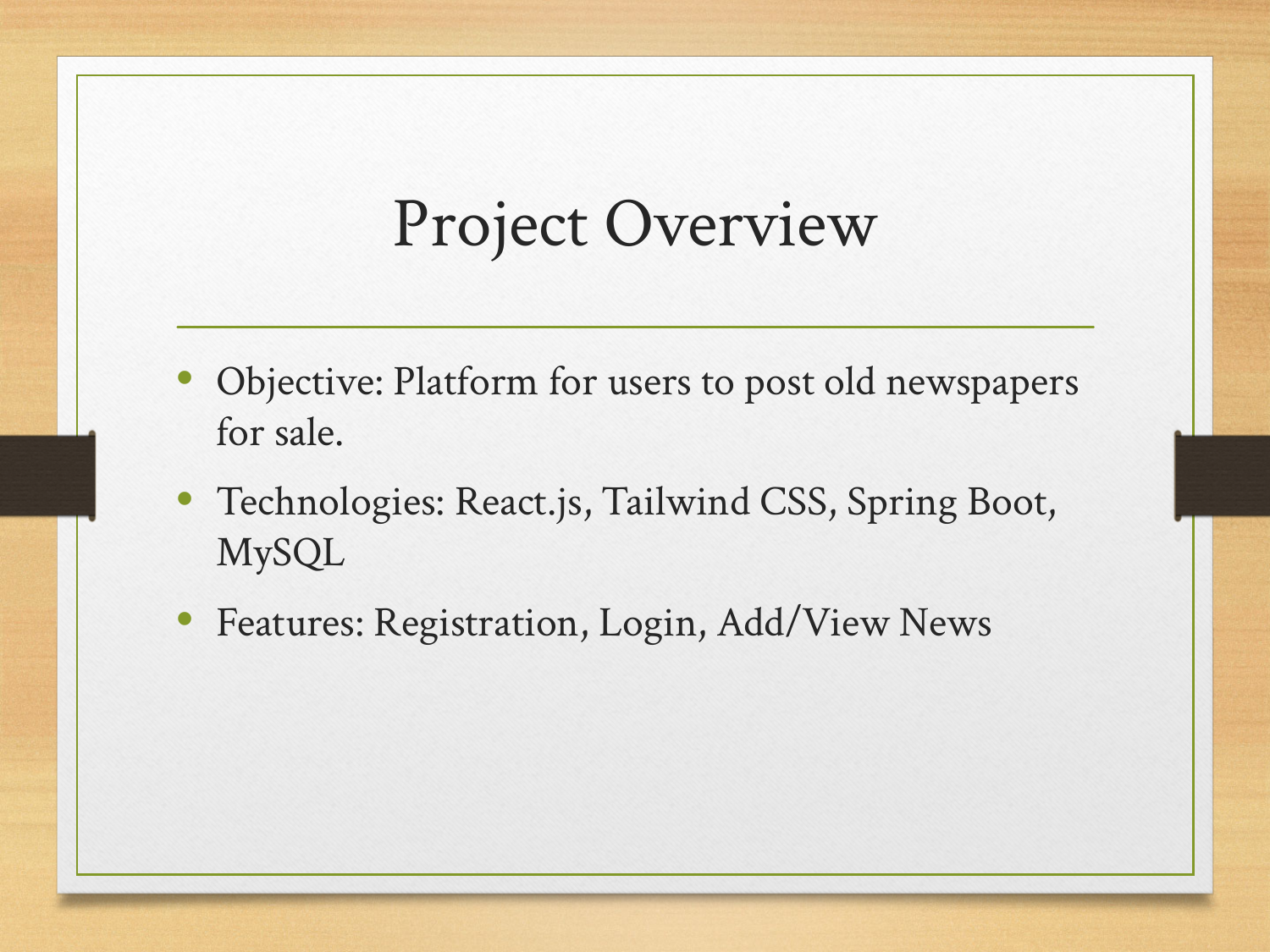

# Project Overview
Objective: Platform for users to post old newspapers for sale.
Technologies: React.js, Tailwind CSS, Spring Boot, MySQL
Features: Registration, Login, Add/View News